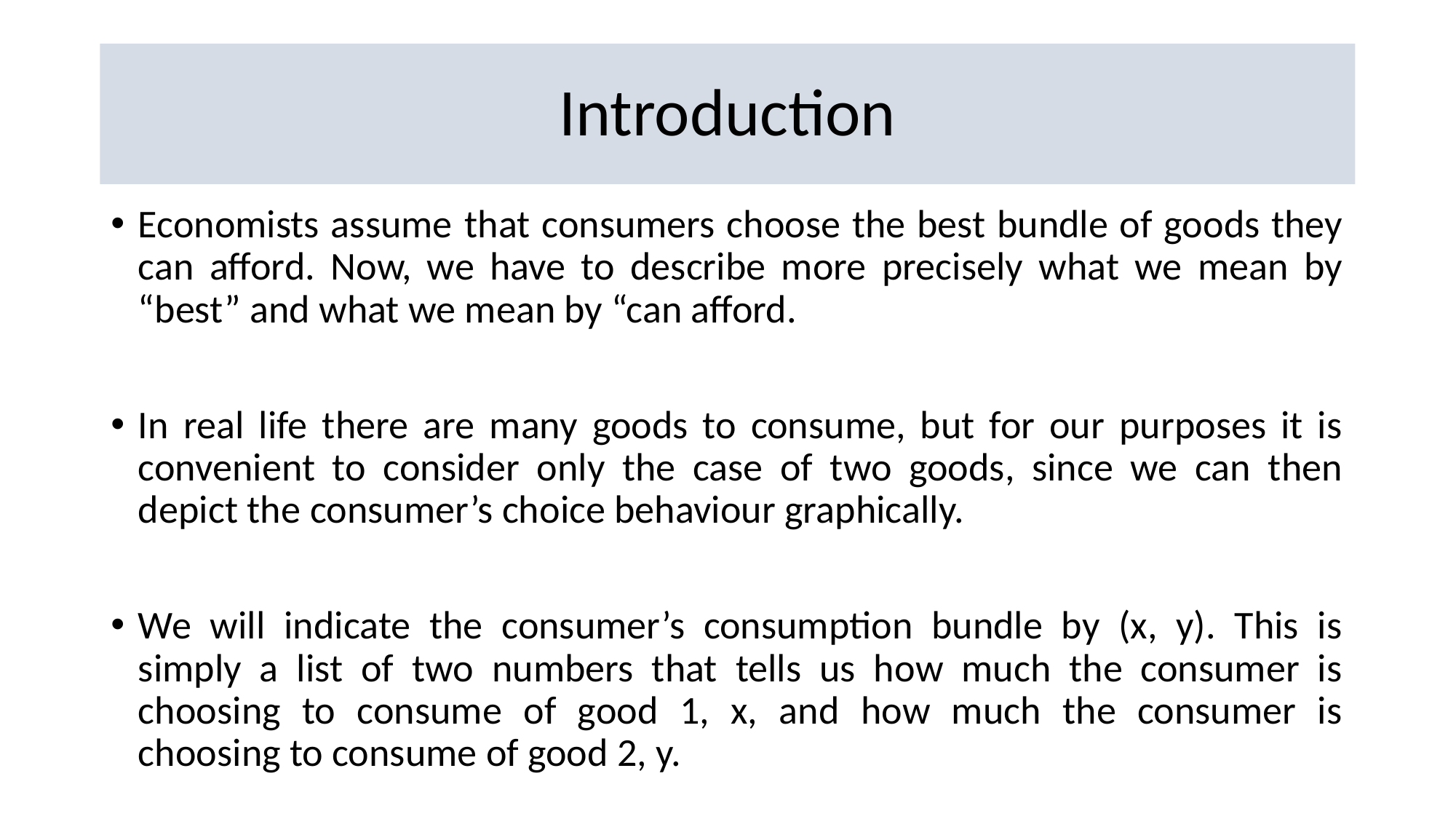

# Introduction
Economists assume that consumers choose the best bundle of goods they can afford. Now, we have to describe more precisely what we mean by “best” and what we mean by “can afford.

In real life there are many goods to consume, but for our purposes it is convenient to consider only the case of two goods, since we can then depict the consumer’s choice behaviour graphically.

We will indicate the consumer’s consumption bundle by (x, y). This is simply a list of two numbers that tells us how much the consumer is choosing to consume of good 1, x, and how much the consumer is choosing to consume of good 2, y.